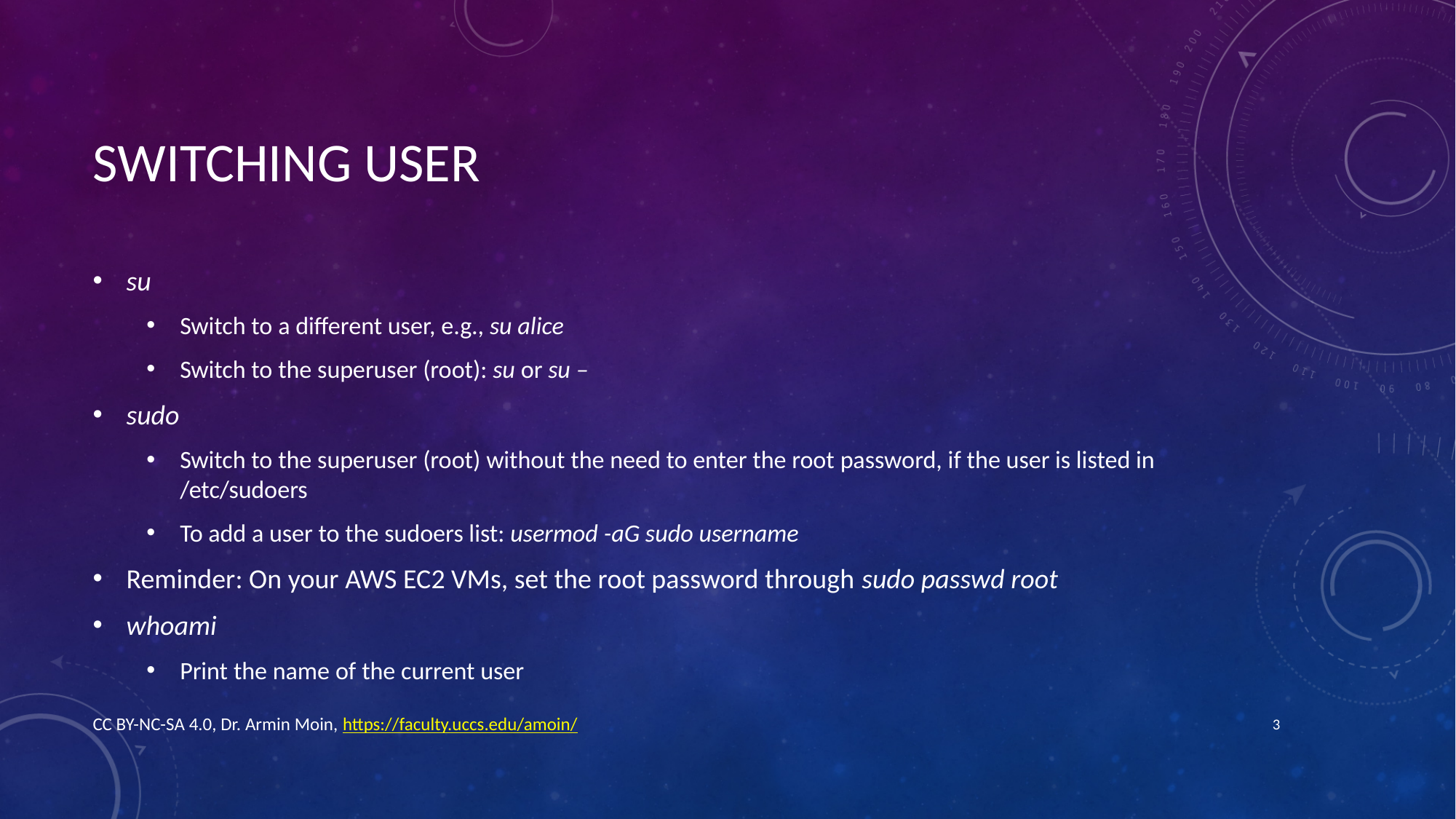

# Switching user
su
Switch to a different user, e.g., su alice
Switch to the superuser (root): su or su –
sudo
Switch to the superuser (root) without the need to enter the root password, if the user is listed in /etc/sudoers
To add a user to the sudoers list: usermod -aG sudo username
Reminder: On your AWS EC2 VMs, set the root password through sudo passwd root
whoami
Print the name of the current user
CC BY-NC-SA 4.0, Dr. Armin Moin, https://faculty.uccs.edu/amoin/
3